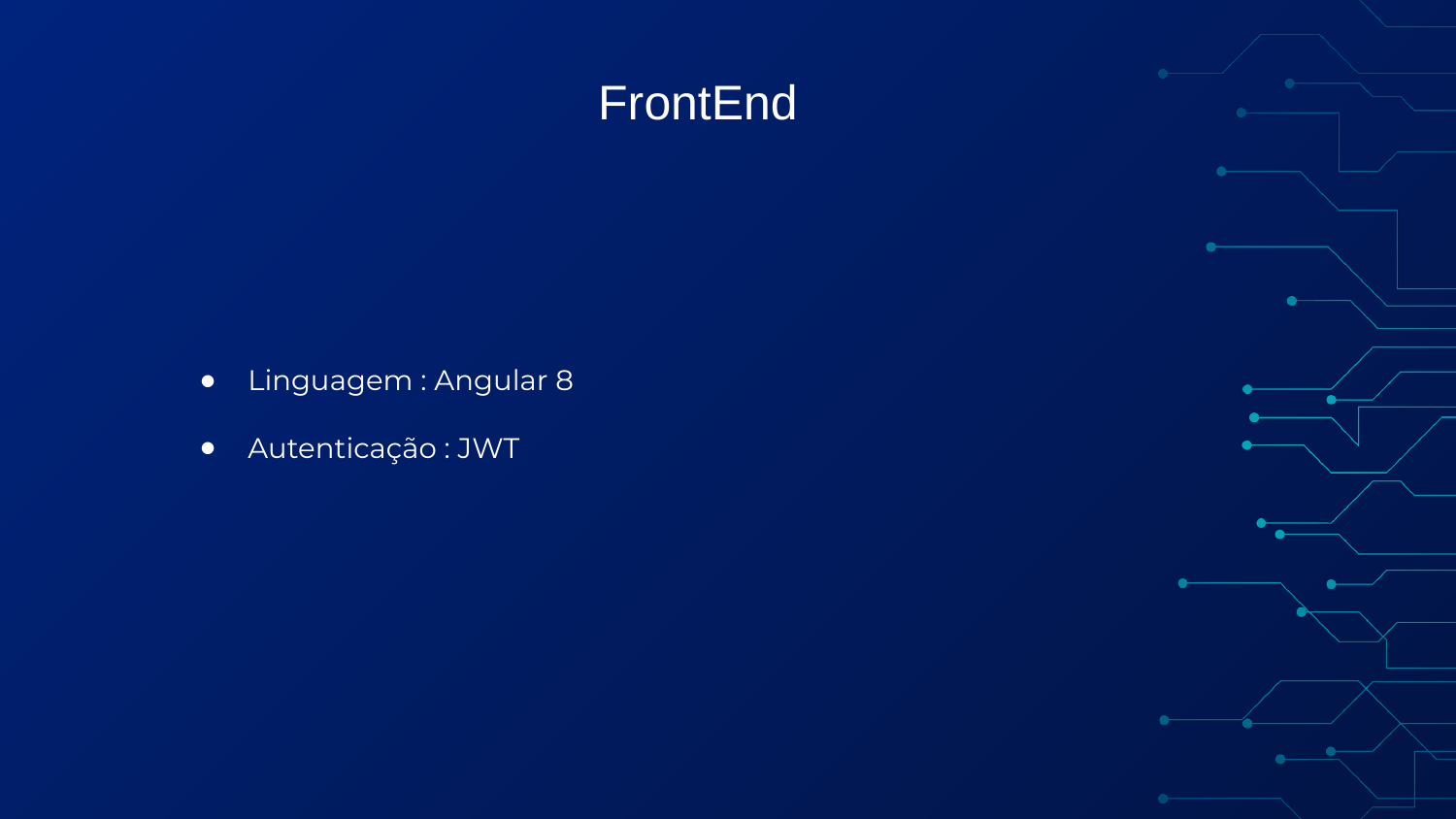

# FrontEnd
Linguagem : Angular 8

Autenticação : JWT